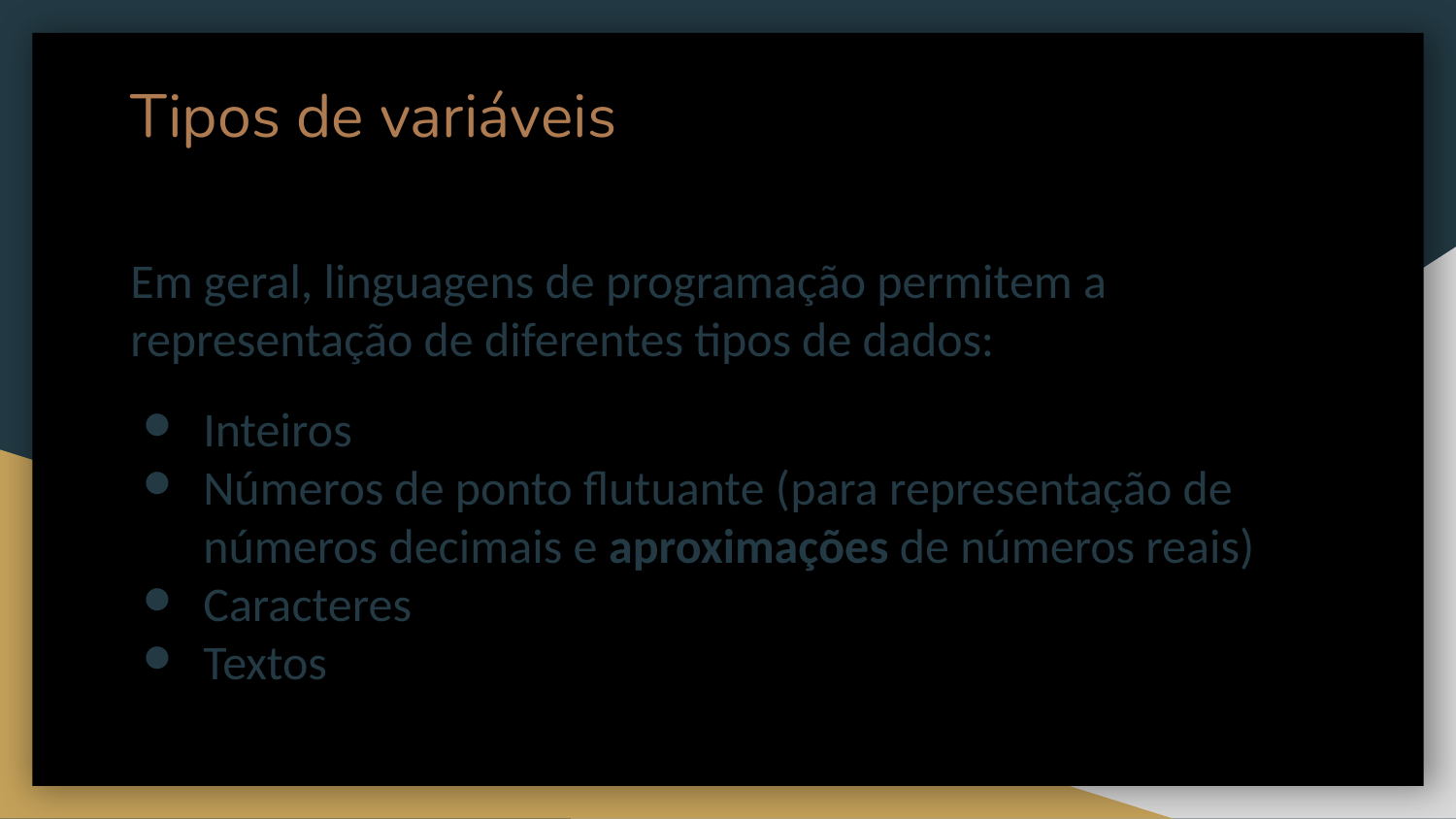

# Tipos de variáveis
Em geral, linguagens de programação permitem a representação de diferentes tipos de dados:
Inteiros
Números de ponto flutuante (para representação de números decimais e aproximações de números reais)
Caracteres
Textos